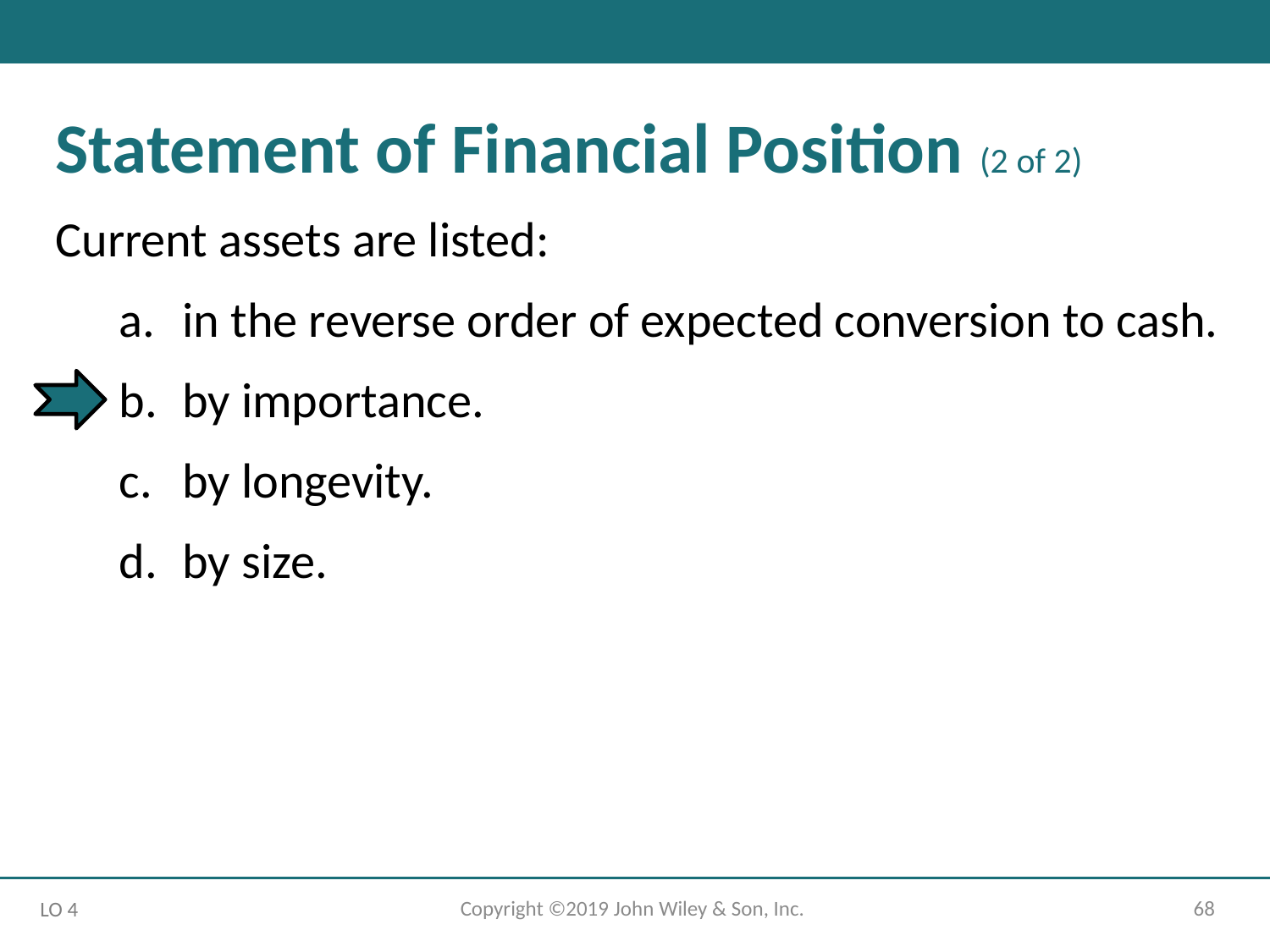

Statement of Financial Position (2 of 2)
Current assets are listed:
in the reverse order of expected conversion to cash.
by importance.
by longevity.
by size.

Copyright ©2019 John Wiley & Son, Inc.
68
LO 4